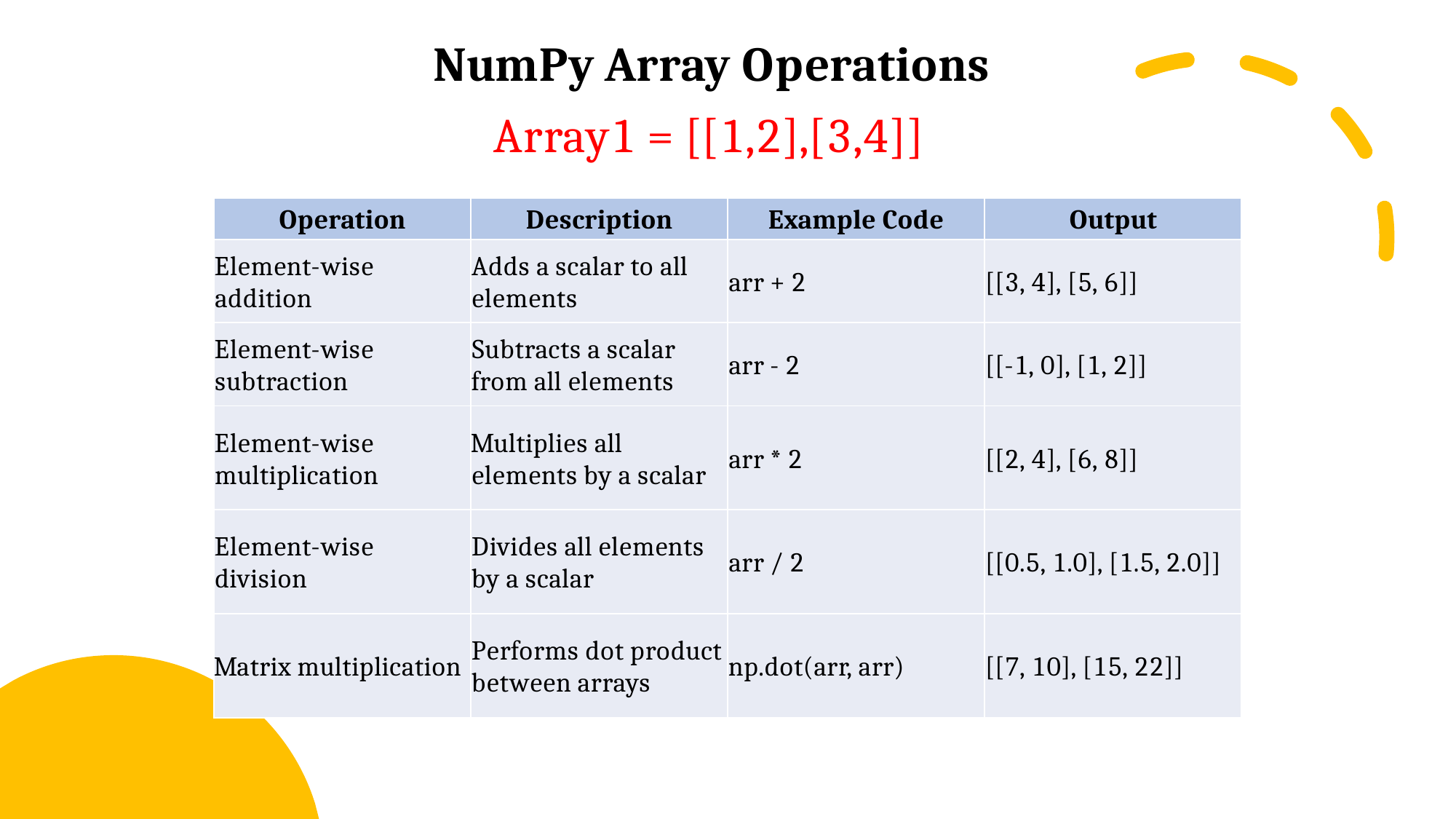

NumPy Array Operations

Array1 = [[1,2],[3,4]]
| Operation | Description | Example Code | Output |
| --- | --- | --- | --- |
| Element-wise addition | Adds a scalar to all elements | arr + 2 | [[3, 4], [5, 6]] |
| Element-wise subtraction | Subtracts a scalar from all elements | arr - 2 | [[-1, 0], [1, 2]] |
| Element-wise multiplication | Multiplies all elements by a scalar | arr \* 2 | [[2, 4], [6, 8]] |
| Element-wise division | Divides all elements by a scalar | arr / 2 | [[0.5, 1.0], [1.5, 2.0]] |
| Matrix multiplication | Performs dot product between arrays | np.dot(arr, arr) | [[7, 10], [15, 22]] |